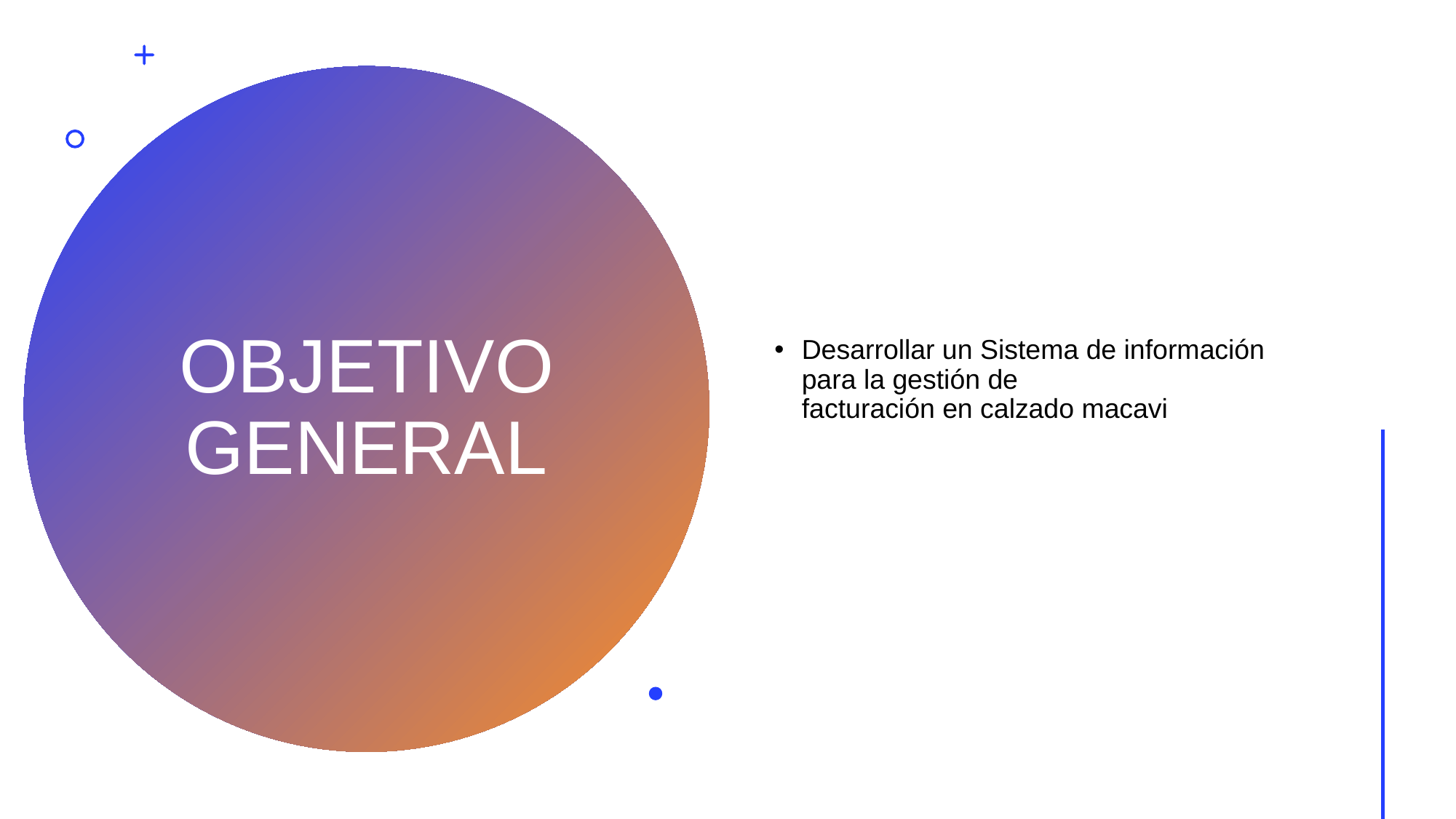

Desarrollar un Sistema de información para la gestión de facturación en calzado macavi

# OBJETIVO GENERAL